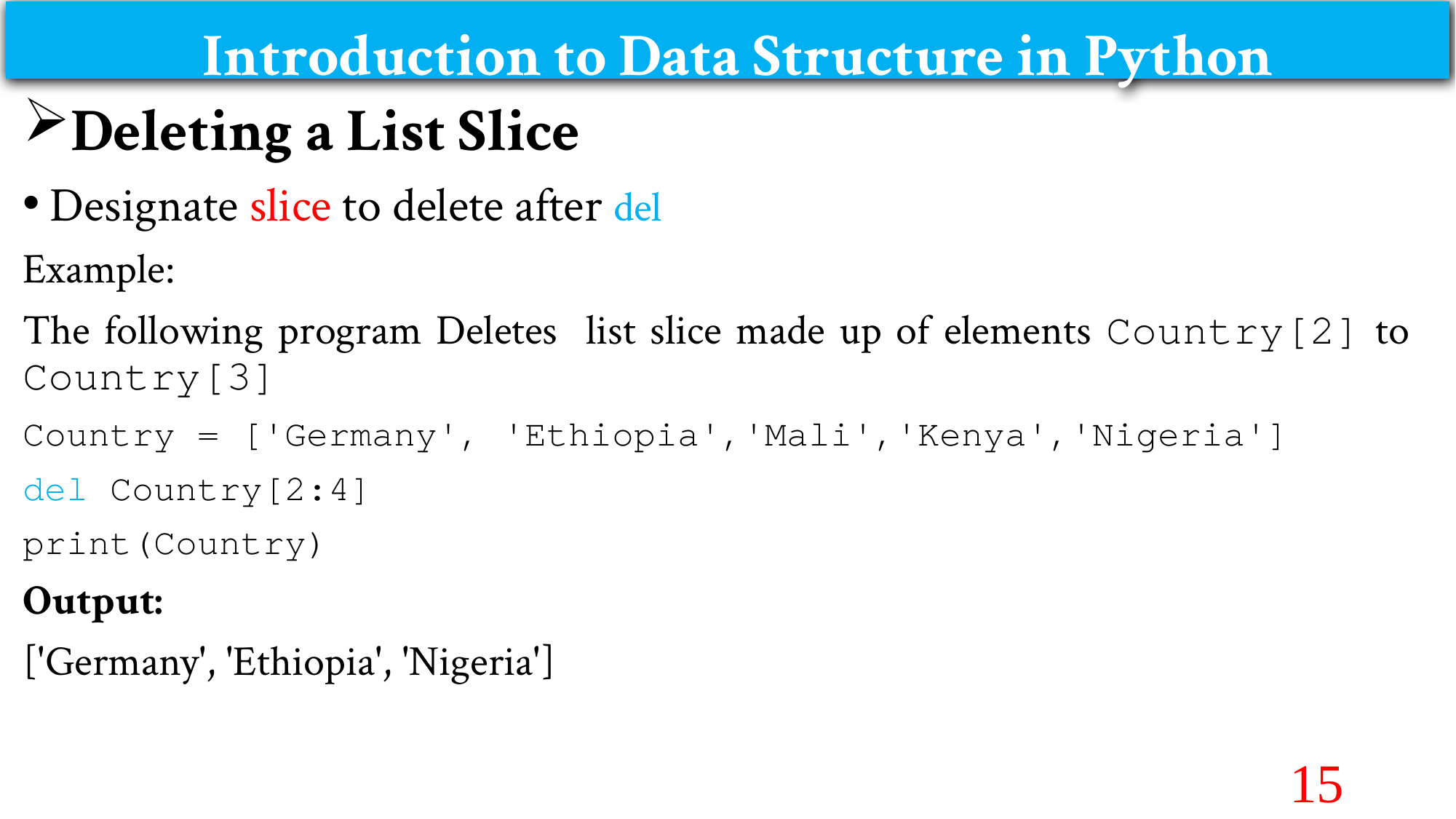

Introduction to Data Structure in Python
Deleting a List Slice
Designate slice to delete after del
Example:
The following program Deletes  list slice made up of elements Country[2] to Country[3]
Country = ['Germany', 'Ethiopia','Mali','Kenya','Nigeria']
del Country[2:4]
print(Country)
Output:
['Germany', 'Ethiopia', 'Nigeria']

15